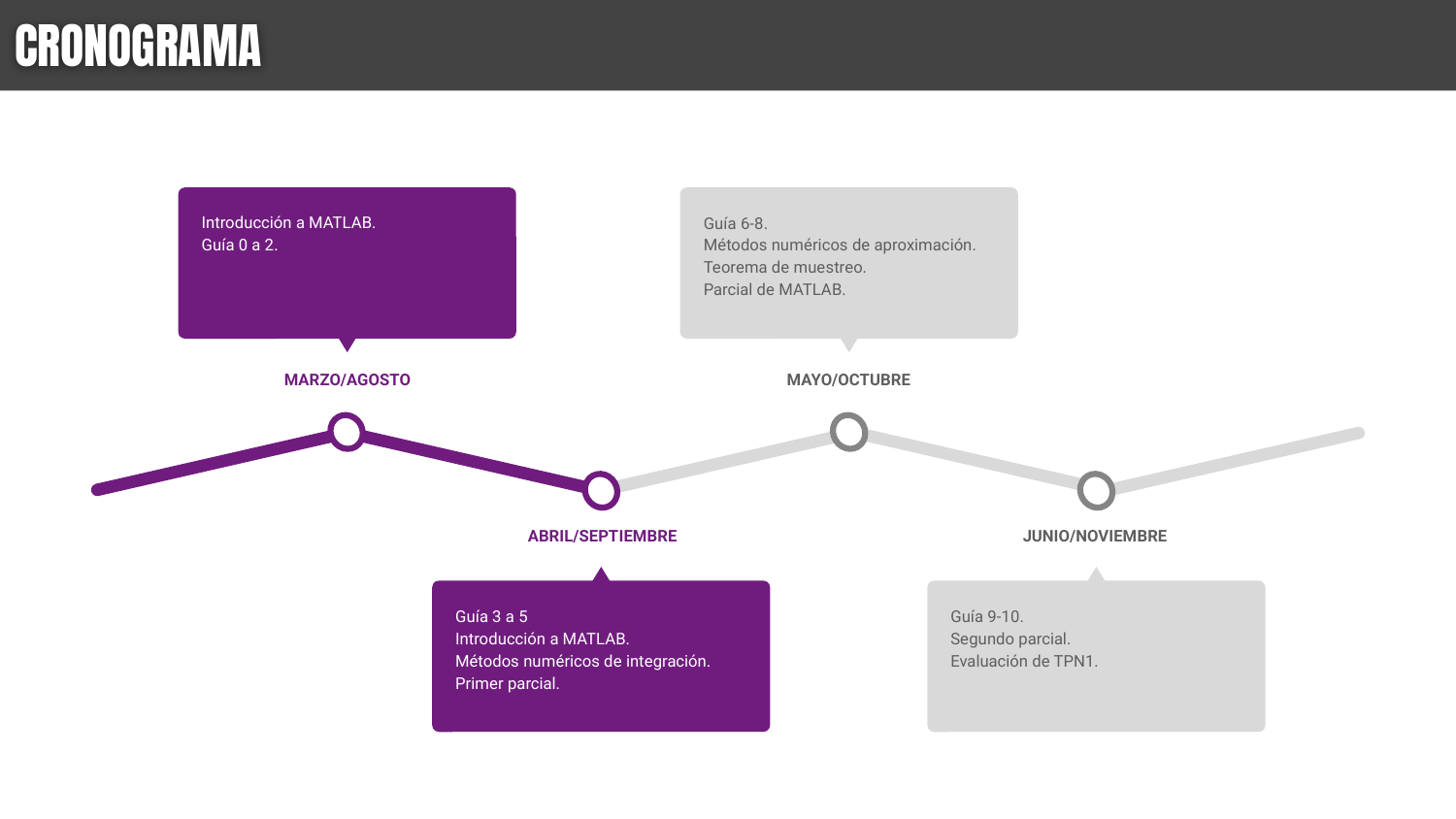

CRONOGRAMA

Introducción a MATLAB.
Guía 0 a 2.

MARZO/AGOSTO

Guía 6-8.
Métodos numéricos de aproximación.
Teorema de muestreo.
Parcial de MATLAB.

MAYO/OCTUBRE

ABRIL/SEPTIEMBRE

Guía 3 a 5
Introducción a MATLAB.
Métodos numéricos de integración.
Primer parcial.

JUNIO/NOVIEMBRE

Guía 9-10.
Segundo parcial.
Evaluación de TPN1.